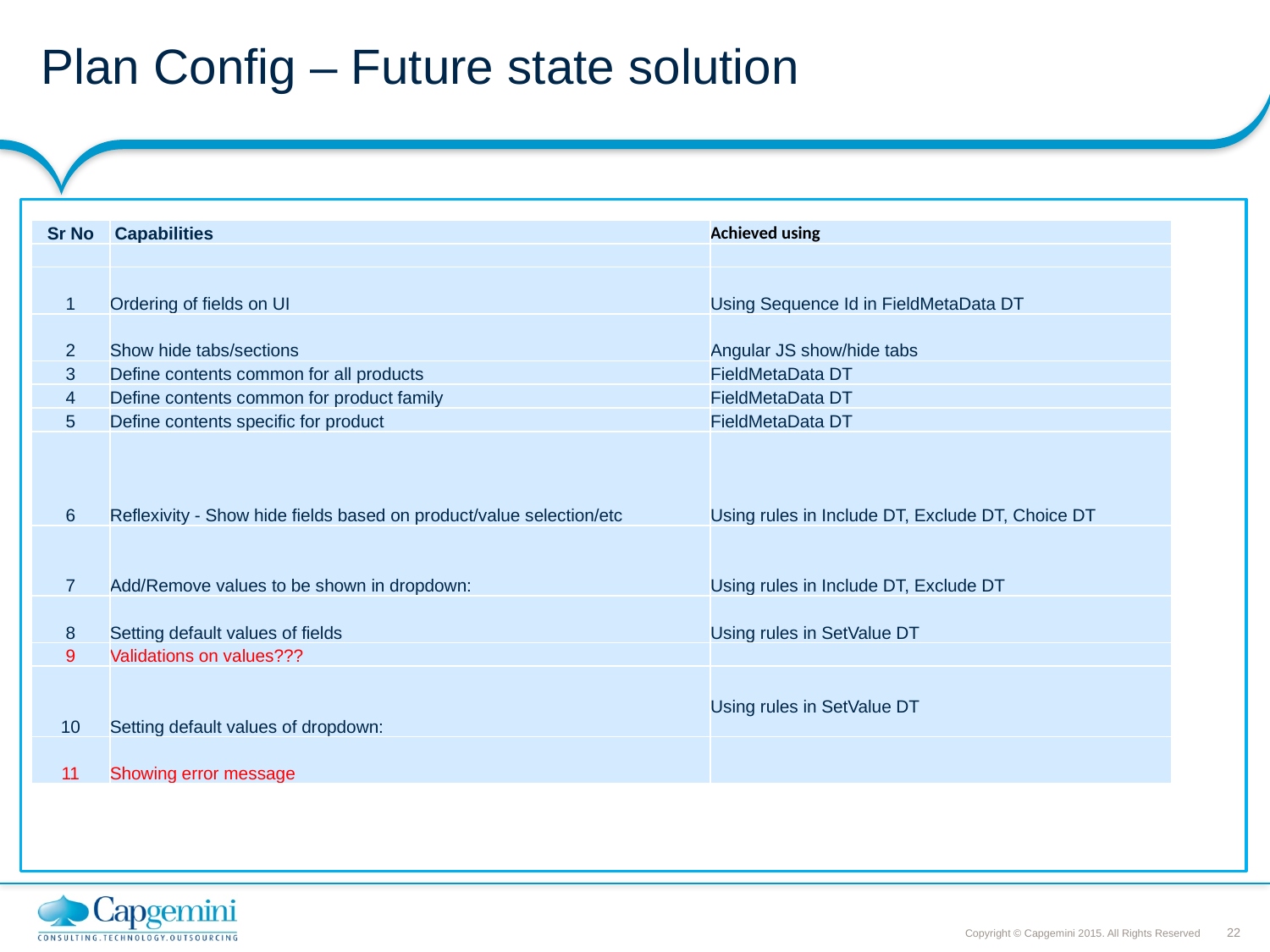

# Plan Config – Future state solution

| Sr No | Capabilities | Achieved using |
| --- | --- | --- |
|  |  |  |
| 1 | Ordering of fields on UI | Using Sequence Id in FieldMetaData DT |
| 2 | Show hide tabs/sections | Angular JS show/hide tabs |
| 3 | Define contents common for all products | FieldMetaData DT |
| 4 | Define contents common for product family | FieldMetaData DT |
| 5 | Define contents specific for product | FieldMetaData DT |
| 6 | Reflexivity - Show hide fields based on product/value selection/etc | Using rules in Include DT, Exclude DT, Choice DT |
| 7 | Add/Remove values to be shown in dropdown: | Using rules in Include DT, Exclude DT |
| 8 | Setting default values of fields | Using rules in SetValue DT |
| 9 | Validations on values??? |  |
| 10 | Setting default values of dropdown: | Using rules in SetValue DT |
| 11 | Showing error message |  |